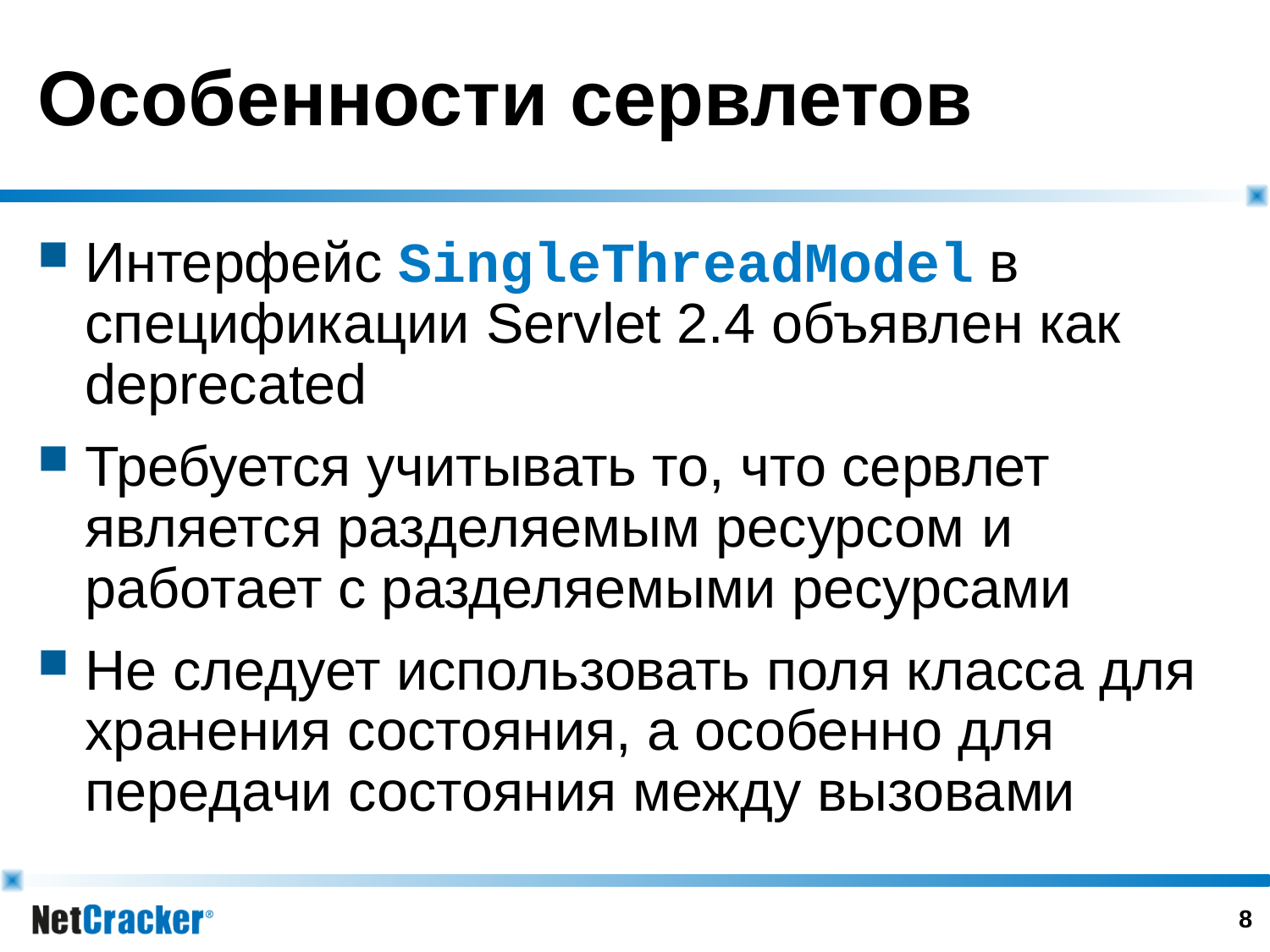

# Особенности сервлетов
Интерфейс SingleThreadModel в спецификации Servlet 2.4 объявлен как deprecated
Требуется учитывать то, что сервлет является разделяемым ресурсом и работает с разделяемыми ресурсами
Не следует использовать поля класса для хранения состояния, а особенно для передачи состояния между вызовами

8